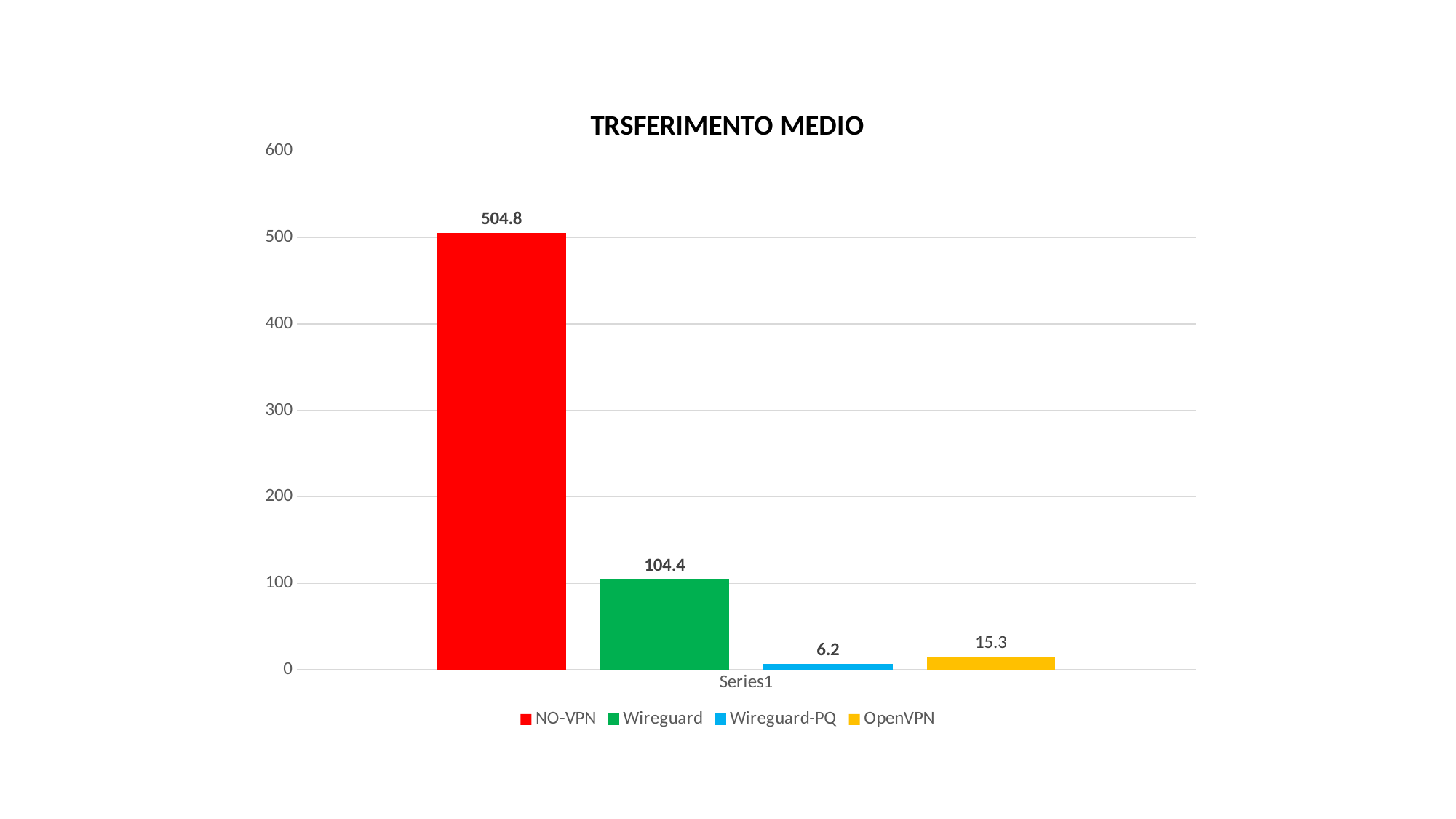

### Chart: TRSFERIMENTO MEDIO

| Category | NO-VPN | Wireguard | Wireguard-PQ | OpenVPN |
|---|---|---|---|---|
|  | 504.8 | 104.4 | 6.2 | 15.3 |